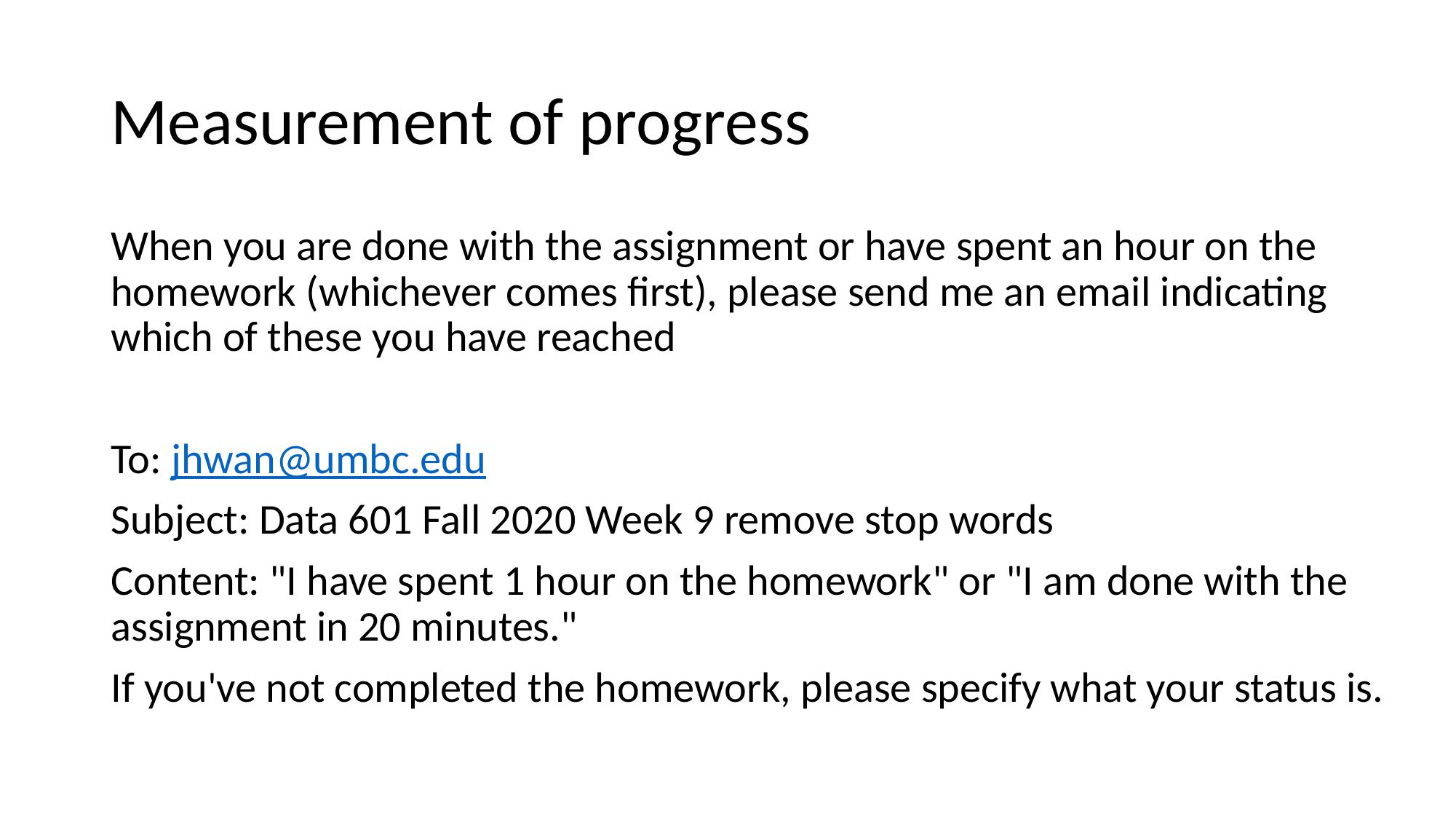

# Measurement of progress
When you are done with the assignment or have spent an hour on the homework (whichever comes first), please send me an email indicating which of these you have reached

To: jhwan@umbc.edu
Subject: Data 601 Fall 2020 Week 9 remove stop words
Content: "I have spent 1 hour on the homework" or "I am done with the assignment in 20 minutes."
If you've not completed the homework, please specify what your status is.